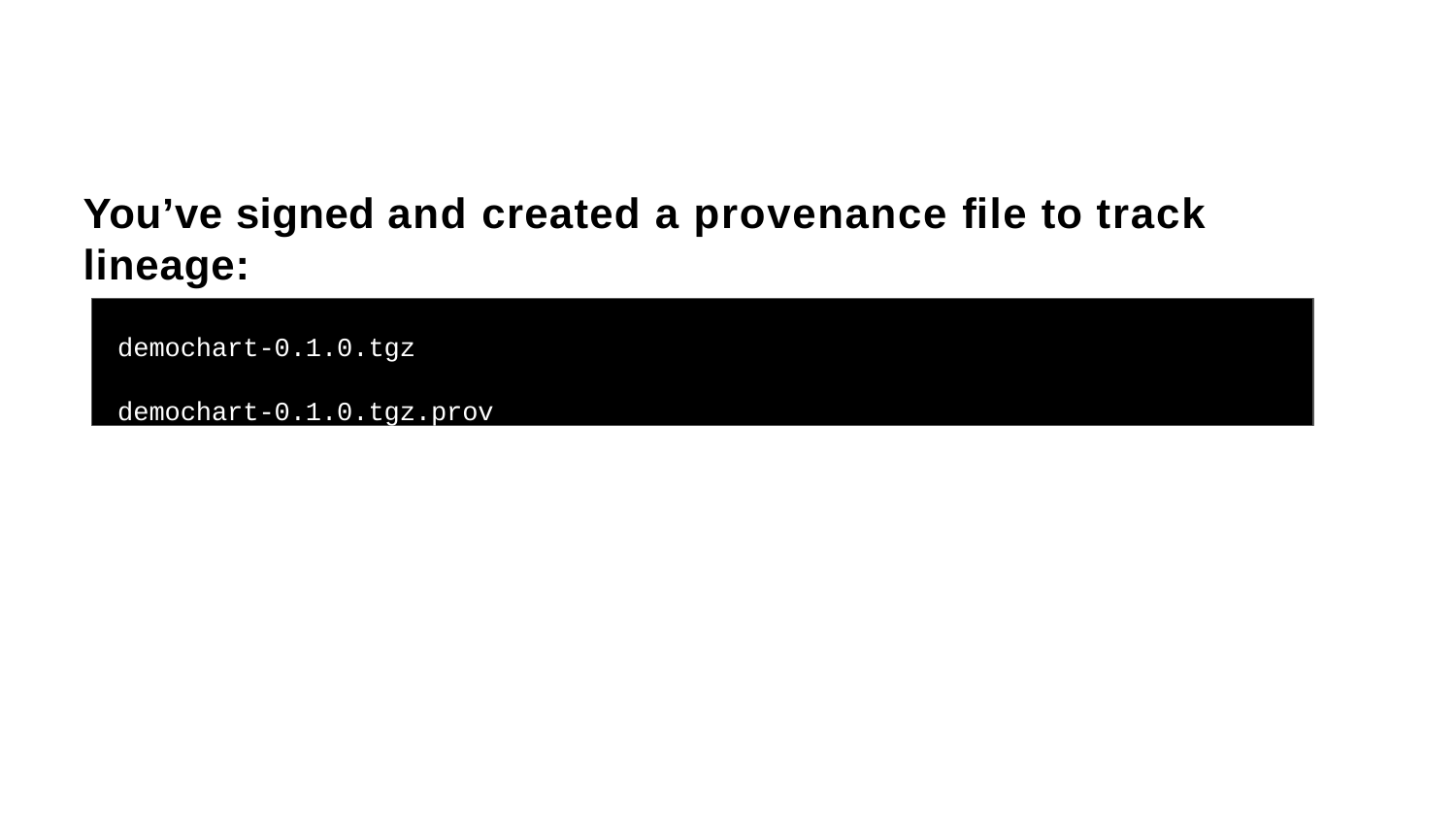

# You’ve signed and created a provenance ﬁle to track lineage:
demochart-0.1.0.tgz  demochart-0.1.0.tgz.prov